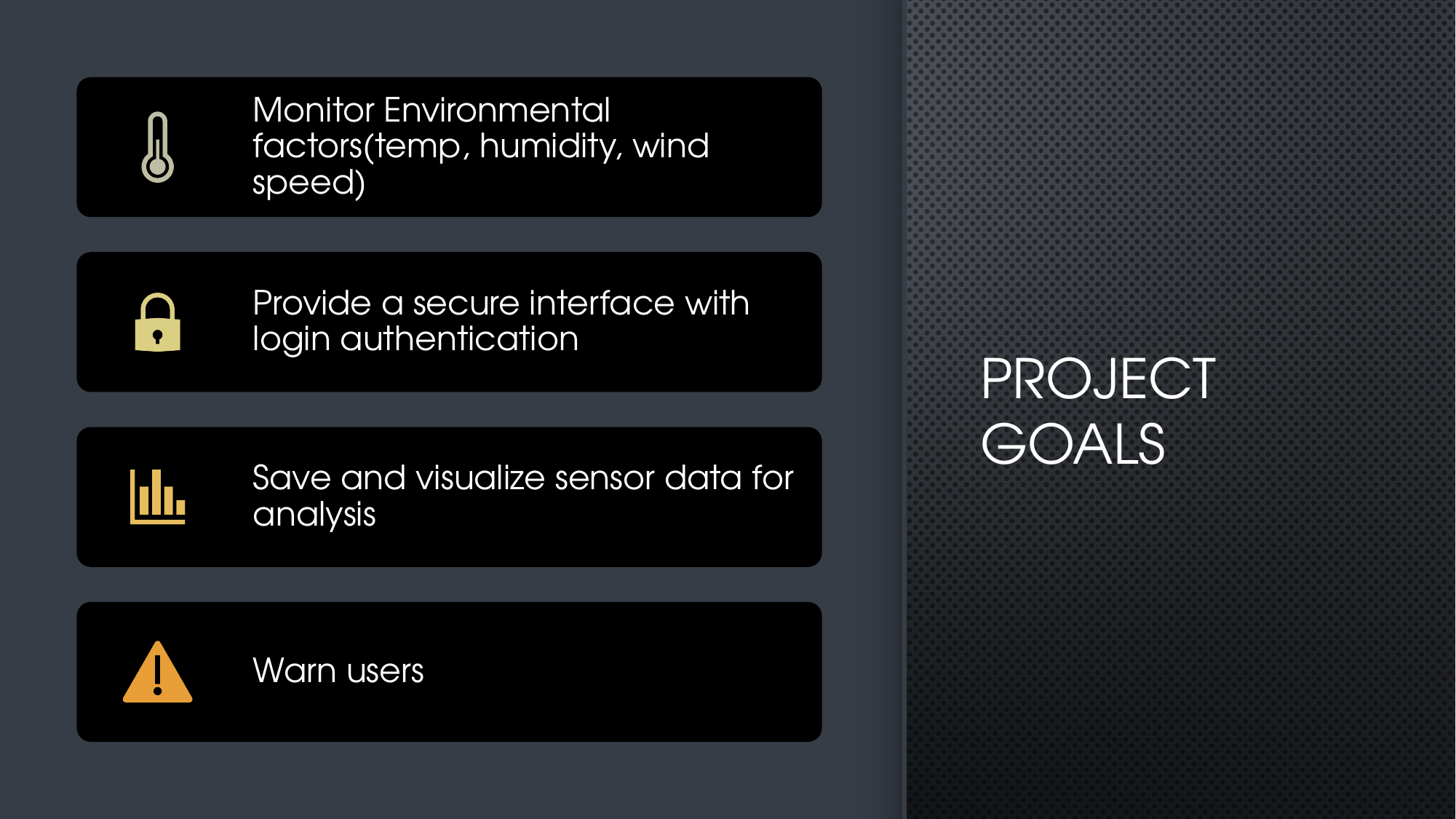

# Project Goals
Monitor Environmental factors(temp, humidity, wind speed)
Provide a secure interface with login authentication
Save and visualize sensor data for analysis
Warn users